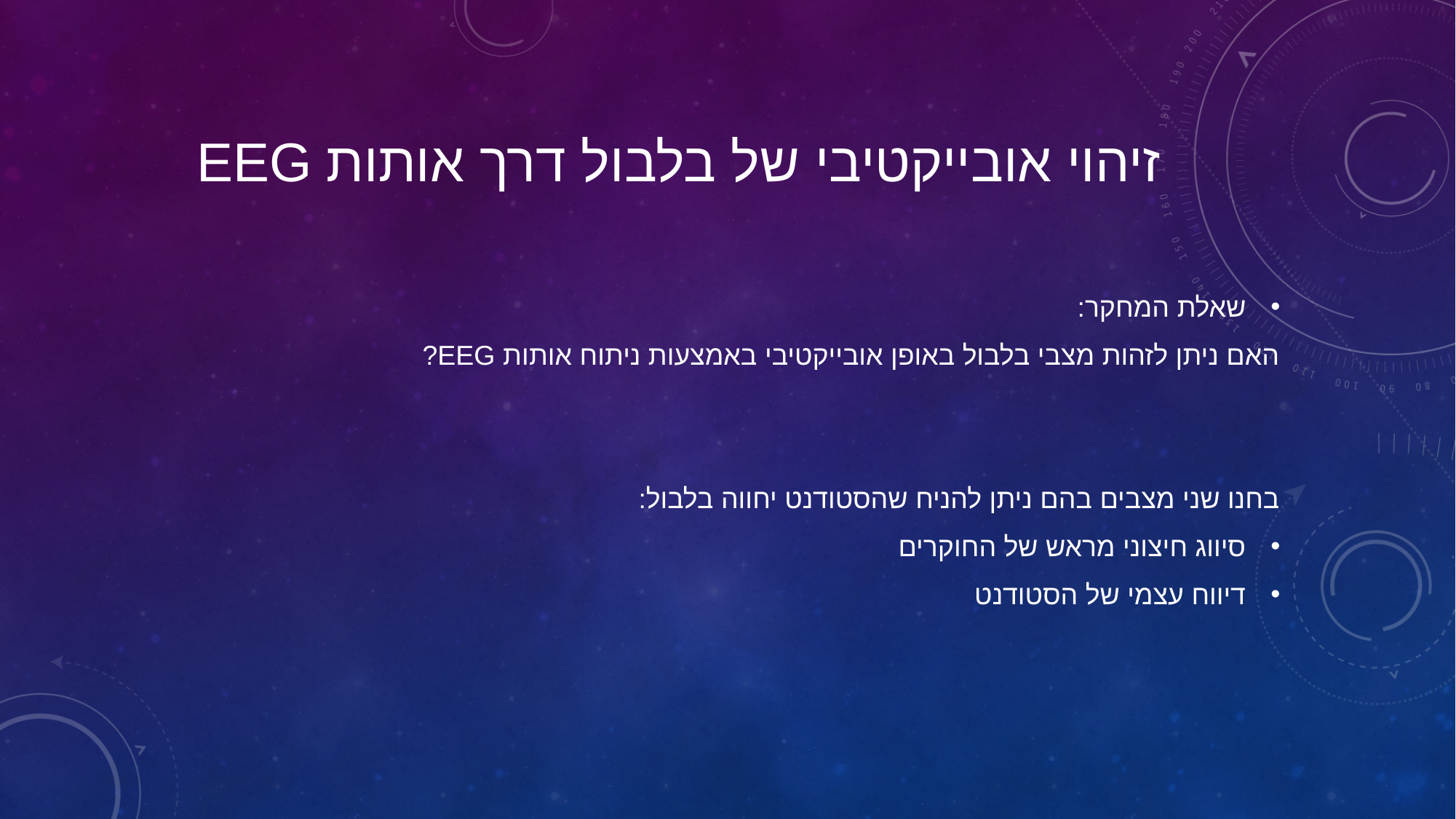

# זיהוי אובייקטיבי של בלבול דרך אותות EEG
שאלת המחקר:
האם ניתן לזהות מצבי בלבול באופן אובייקטיבי באמצעות ניתוח אותות EEG?

בחנו שני מצבים בהם ניתן להניח שהסטודנט יחווה בלבול:
סיווג חיצוני מראש של החוקרים
דיווח עצמי של הסטודנט